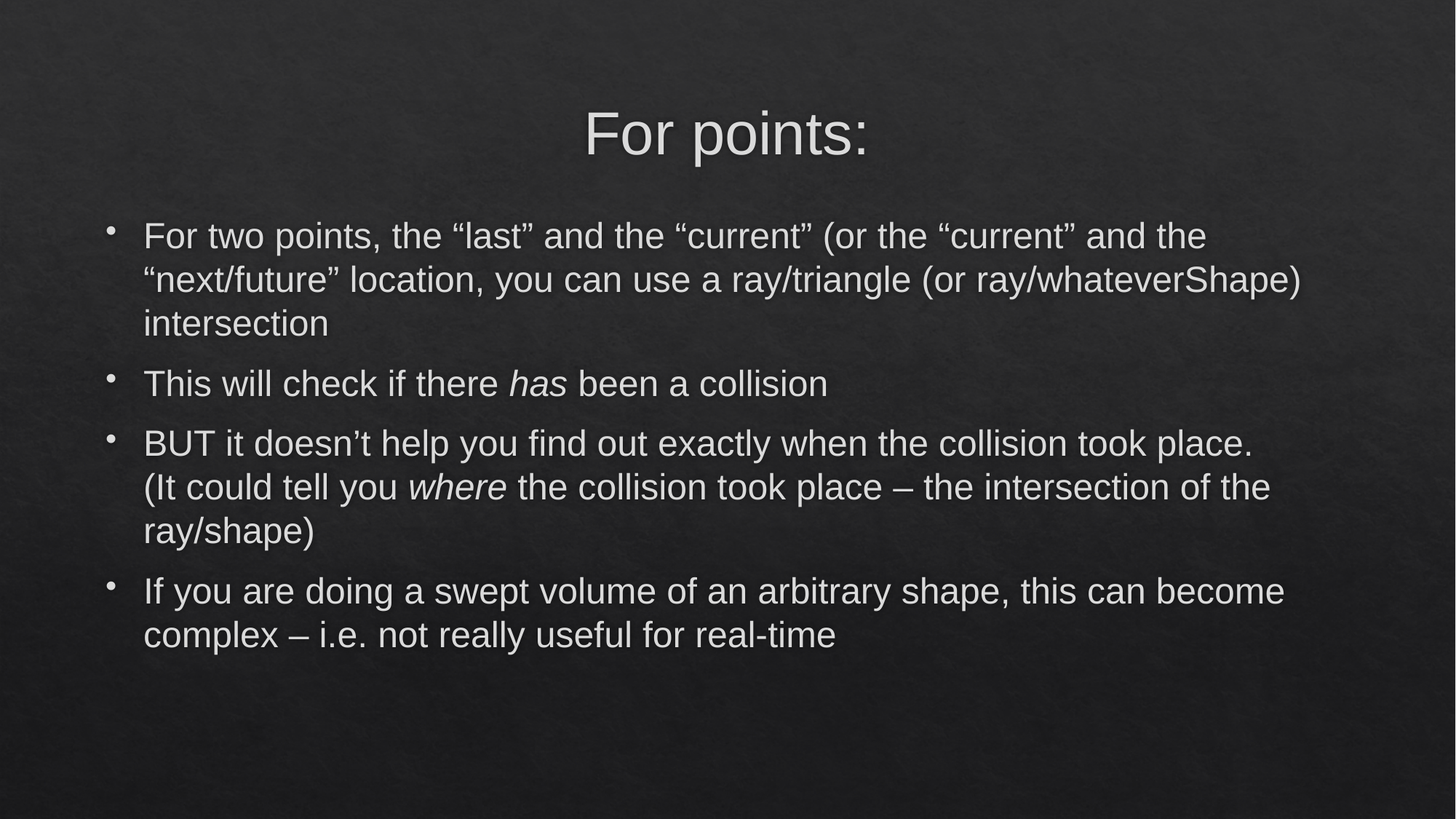

# For points:
For two points, the “last” and the “current” (or the “current” and the “next/future” location, you can use a ray/triangle (or ray/whateverShape) intersection
This will check if there has been a collision
BUT it doesn’t help you find out exactly when the collision took place.
(It could tell you where the collision took place – the intersection of the ray/shape)
If you are doing a swept volume of an arbitrary shape, this can become complex – i.e. not really useful for real-time